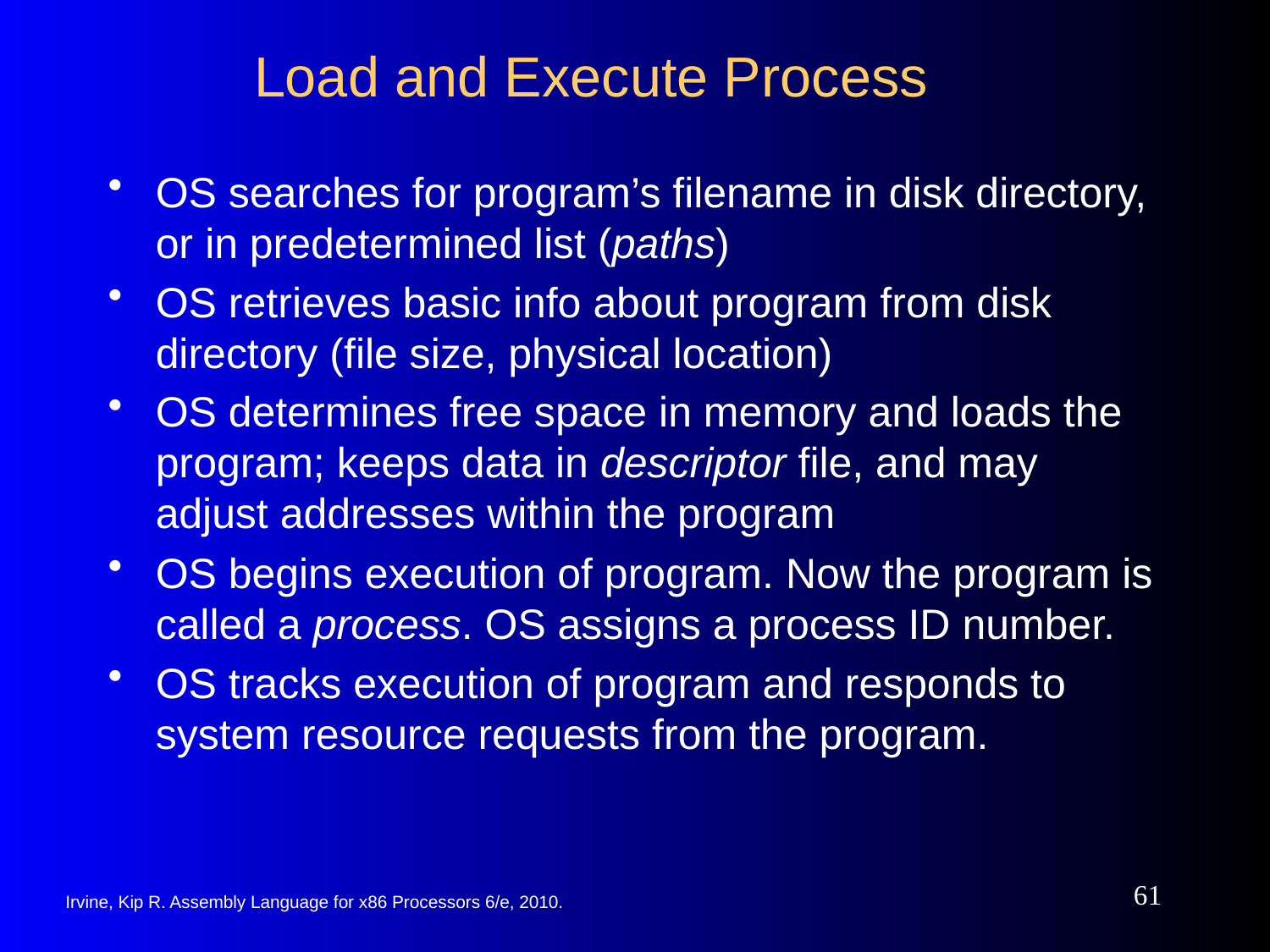

# Load and Execute Process
OS searches for program’s filename in disk directory, or in predetermined list (paths)
OS retrieves basic info about program from disk directory (file size, physical location)
OS determines free space in memory and loads the program; keeps data in descriptor file, and may adjust addresses within the program
OS begins execution of program. Now the program is called a process. OS assigns a process ID number.
OS tracks execution of program and responds to system resource requests from the program.
61
Irvine, Kip R. Assembly Language for x86 Processors 6/e, 2010.